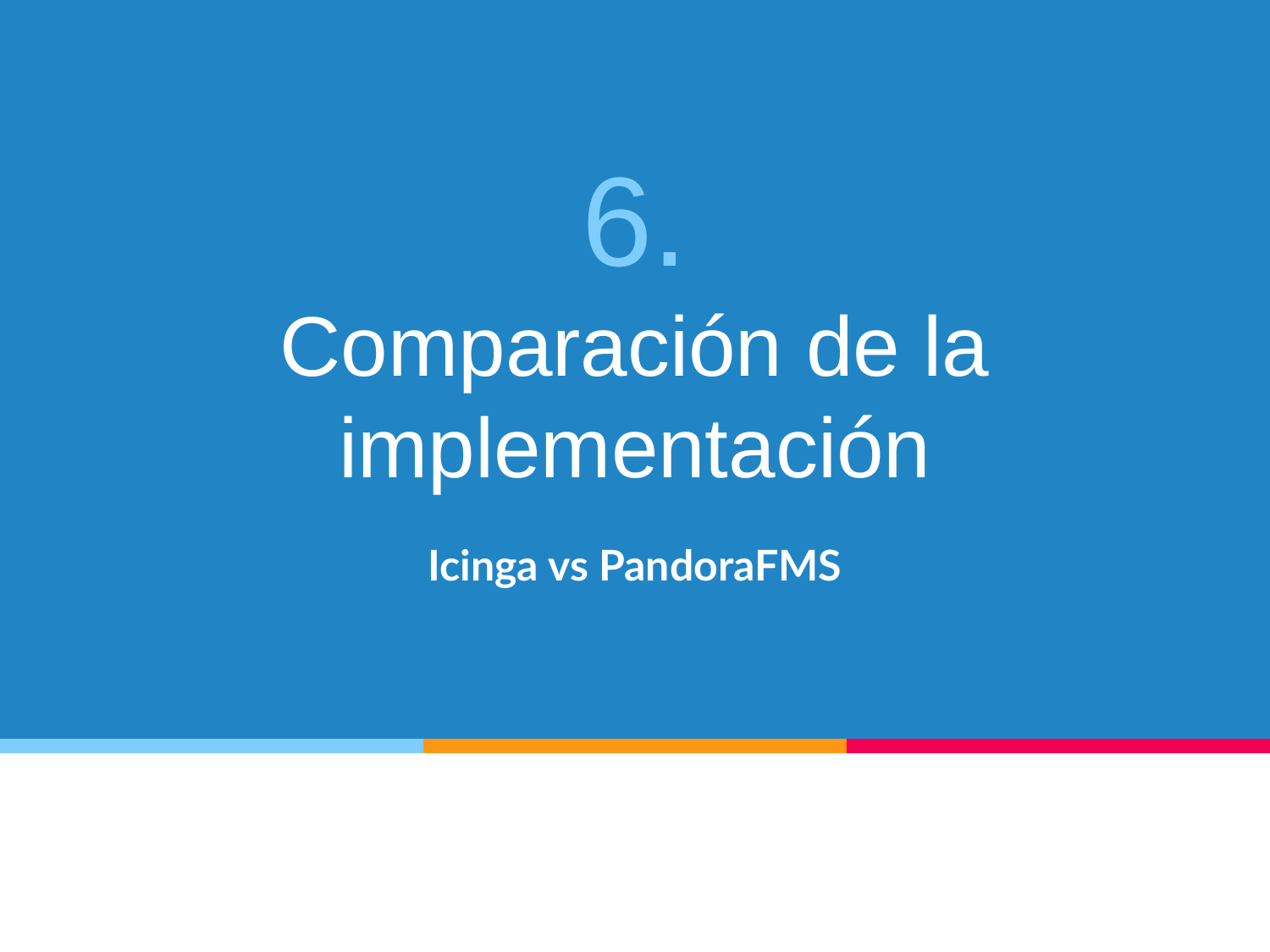

# 6.
Comparación de la implementación
Icinga vs PandoraFMS